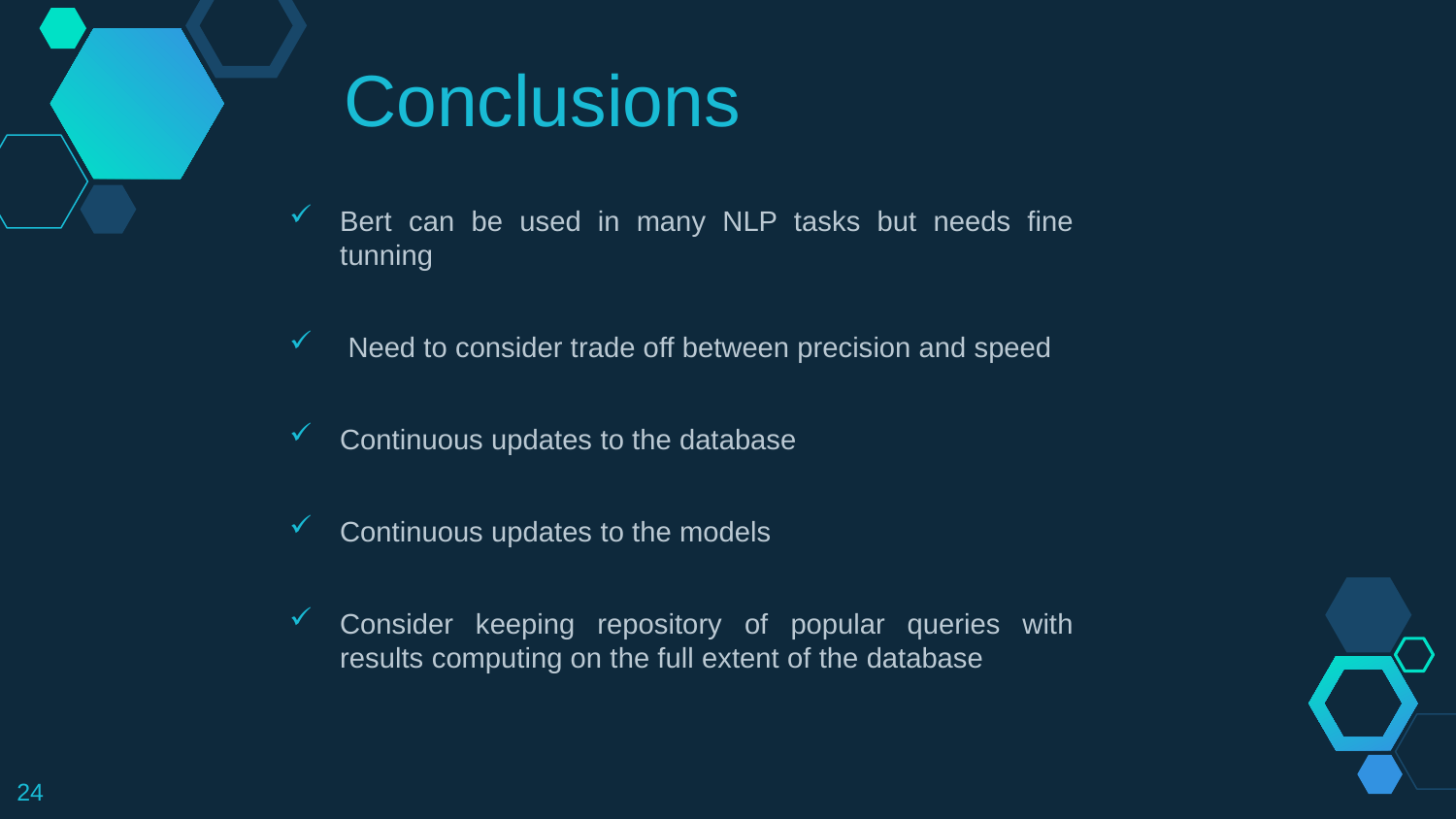

Conclusions
Bert can be used in many NLP tasks but needs fine tunning

 Need to consider trade off between precision and speed

Continuous updates to the database

Continuous updates to the models

Consider keeping repository of popular queries with results computing on the full extent of the database

24